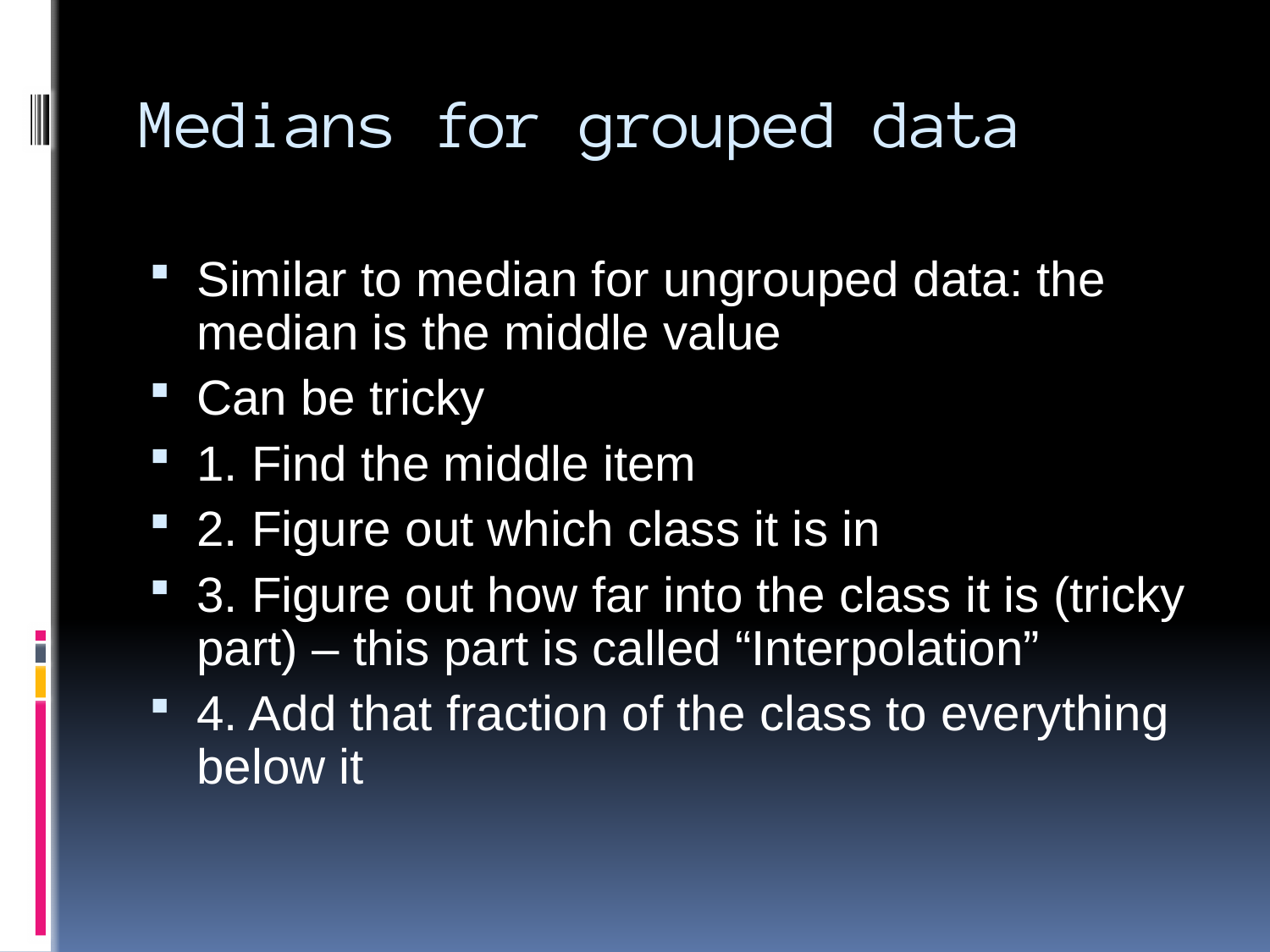

# Medians for grouped data
Similar to median for ungrouped data: the median is the middle value
Can be tricky
1. Find the middle item
2. Figure out which class it is in
3. Figure out how far into the class it is (tricky part) – this part is called “Interpolation”
4. Add that fraction of the class to everything below it